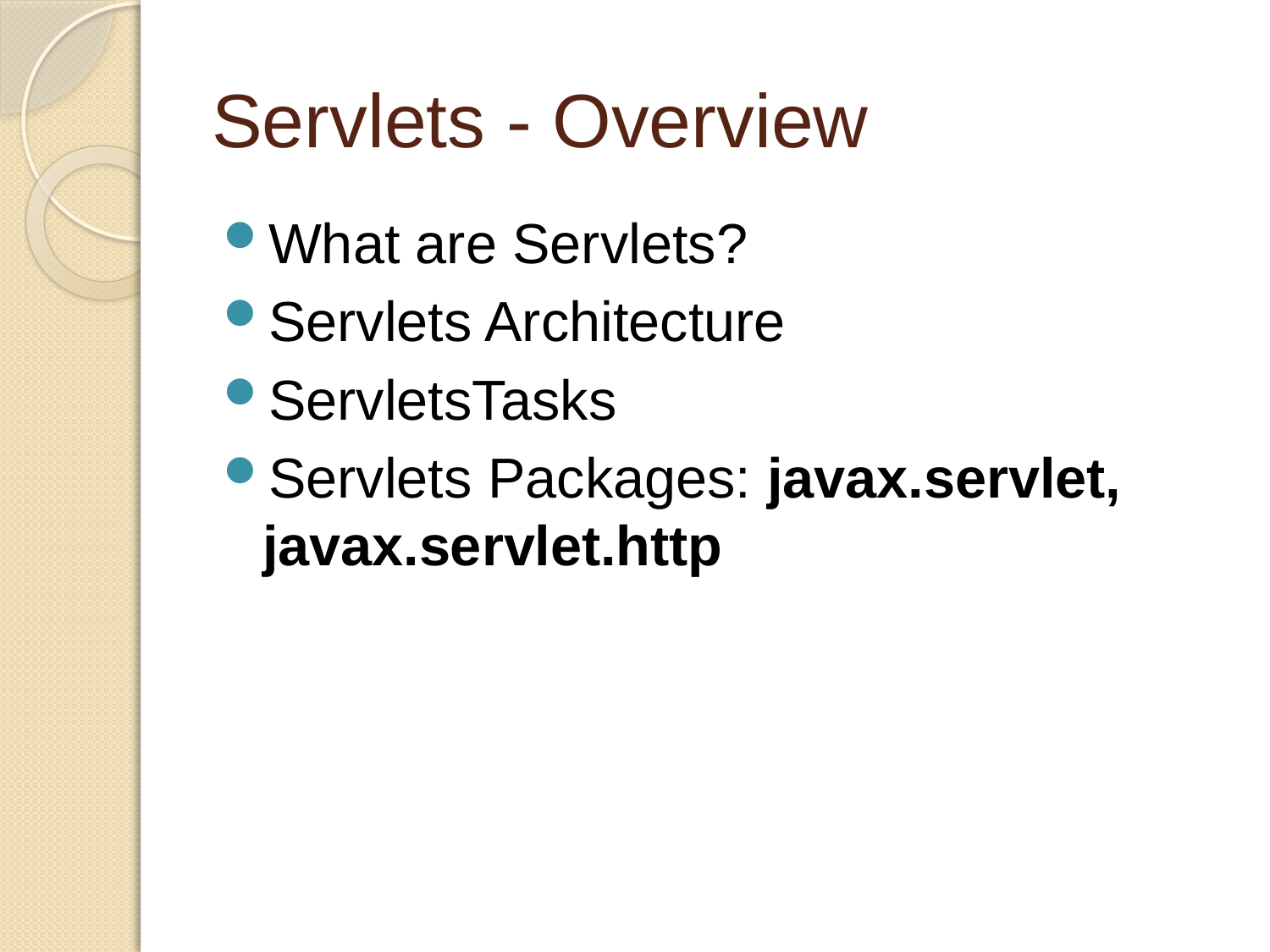

# Servlets - Overview
What are Servlets?
Servlets Architecture
ServletsTasks
Servlets Packages: javax.servlet, javax.servlet.http